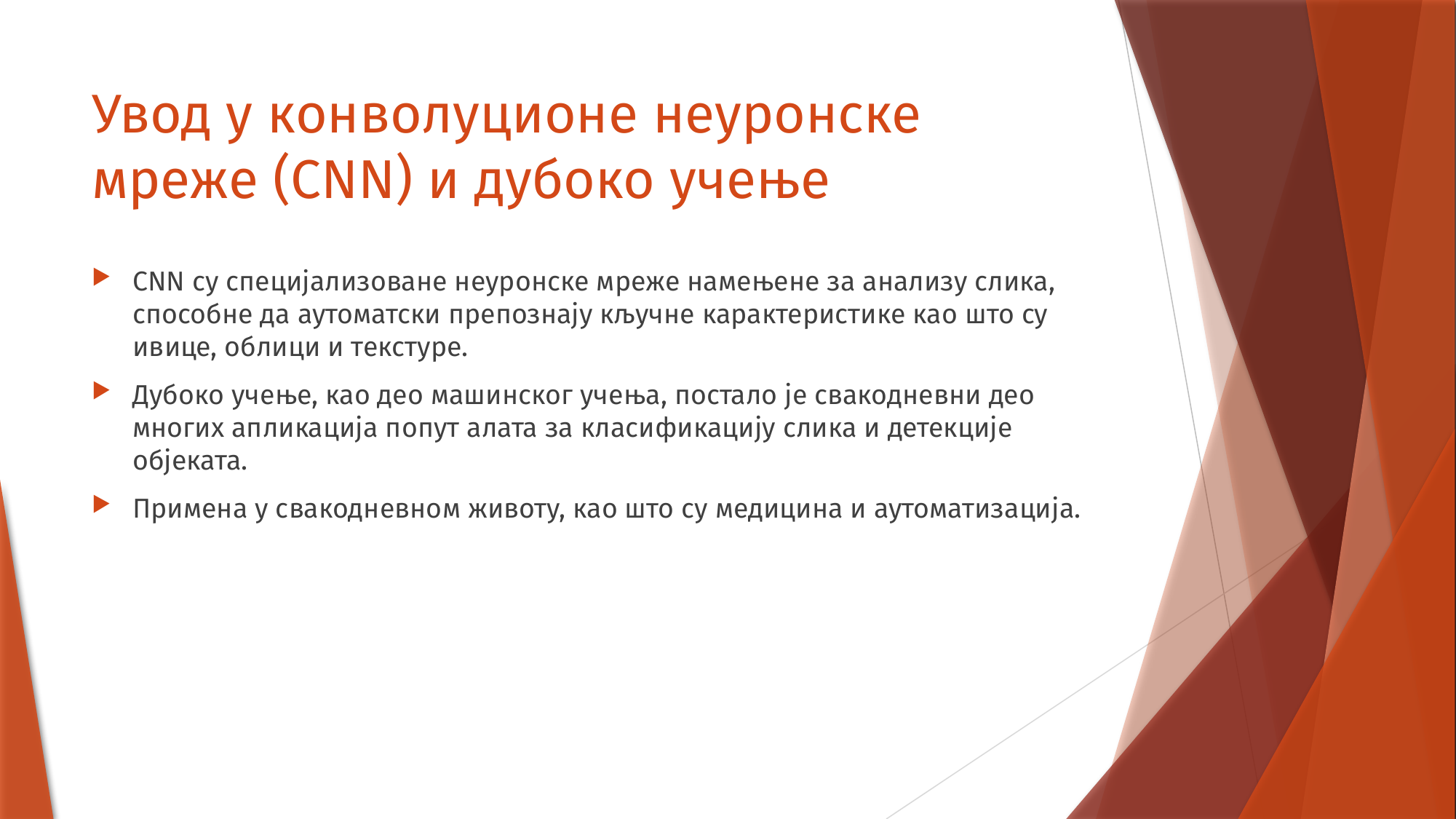

# Увод у конволуционе неуронске мреже (CNN) и дубоко учење
CNN су специјализоване неуронске мреже намењене за анализу слика, способне да аутоматски препознају кључне карактеристике као што су ивице, облици и текстуре.
Дубоко учење, као део машинског учења, постало је свакодневни део многих апликација попут алата за класификацију слика и детекције објеката.
Примена у свакодневном животу, као што су медицина и аутоматизација.